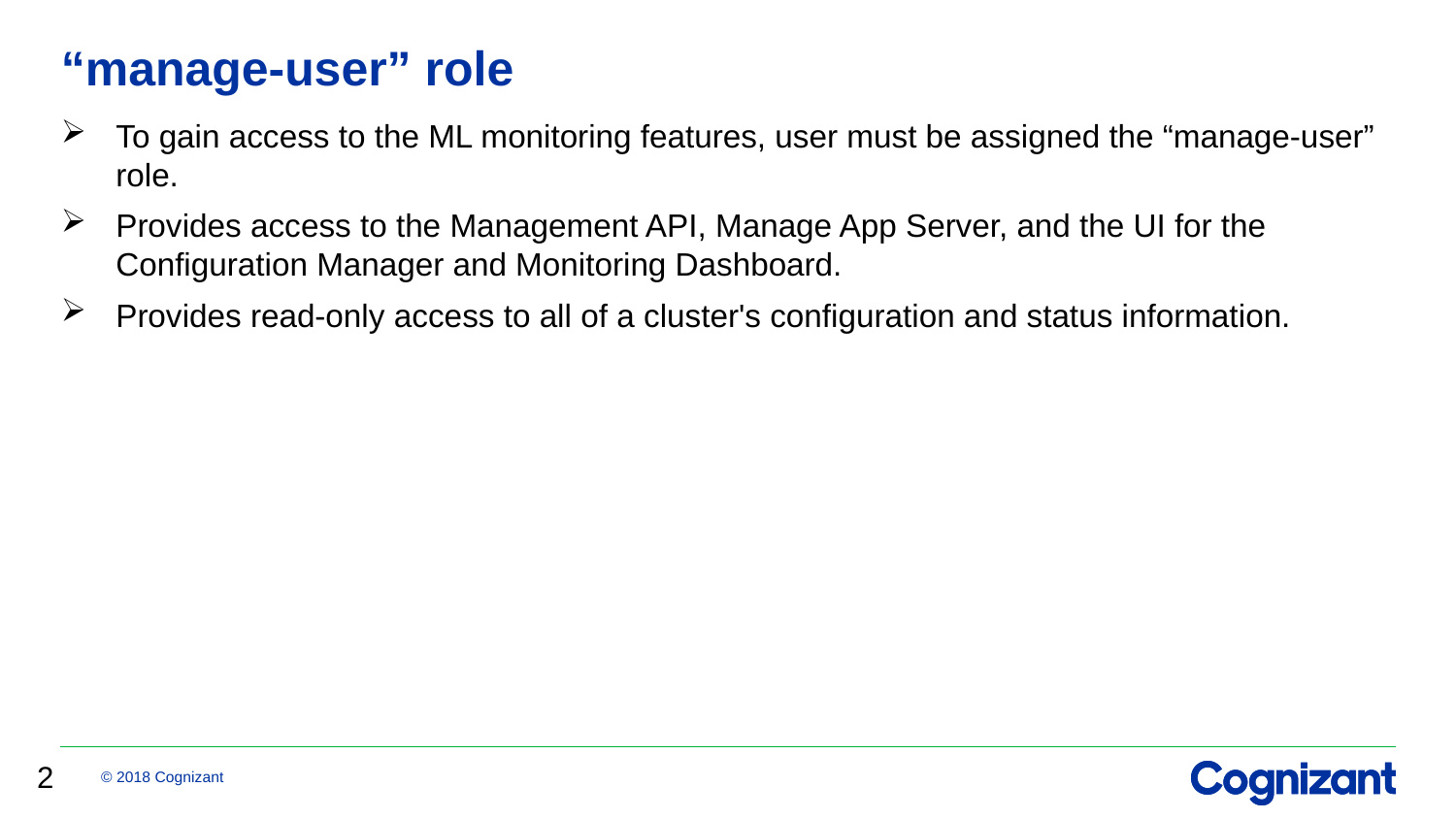

# “manage-user” role
To gain access to the ML monitoring features, user must be assigned the “manage-user” role.
Provides access to the Management API, Manage App Server, and the UI for the Configuration Manager and Monitoring Dashboard.
Provides read-only access to all of a cluster's configuration and status information.
2